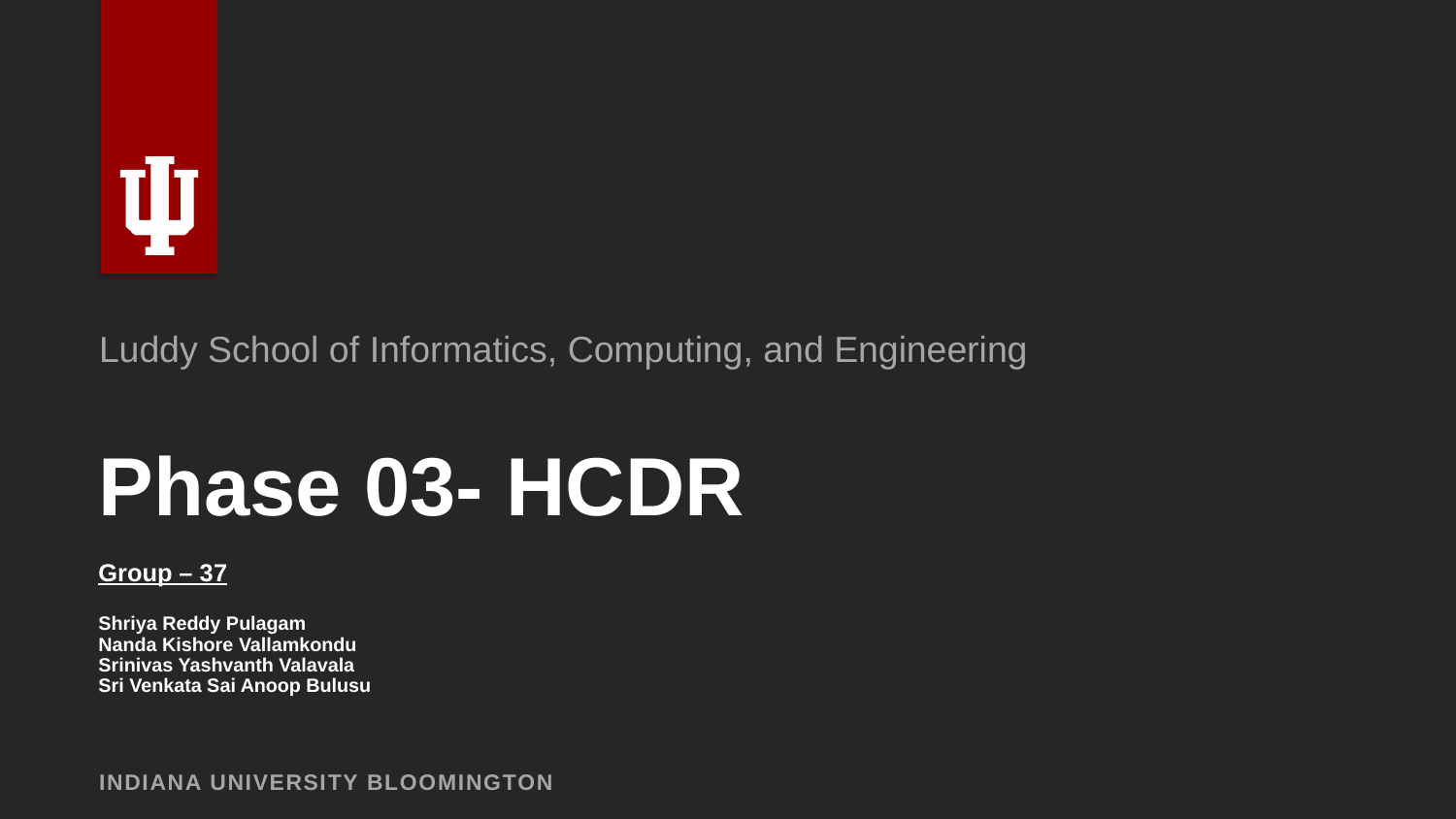

Luddy School of Informatics, Computing, and Engineering
# Phase 03- HCDR Group – 37 Shriya Reddy Pulagam Nanda Kishore Vallamkondu Srinivas Yashvanth Valavala Sri Venkata Sai Anoop Bulusu
INDIANA UNIVERSITY BLOOMINGTON